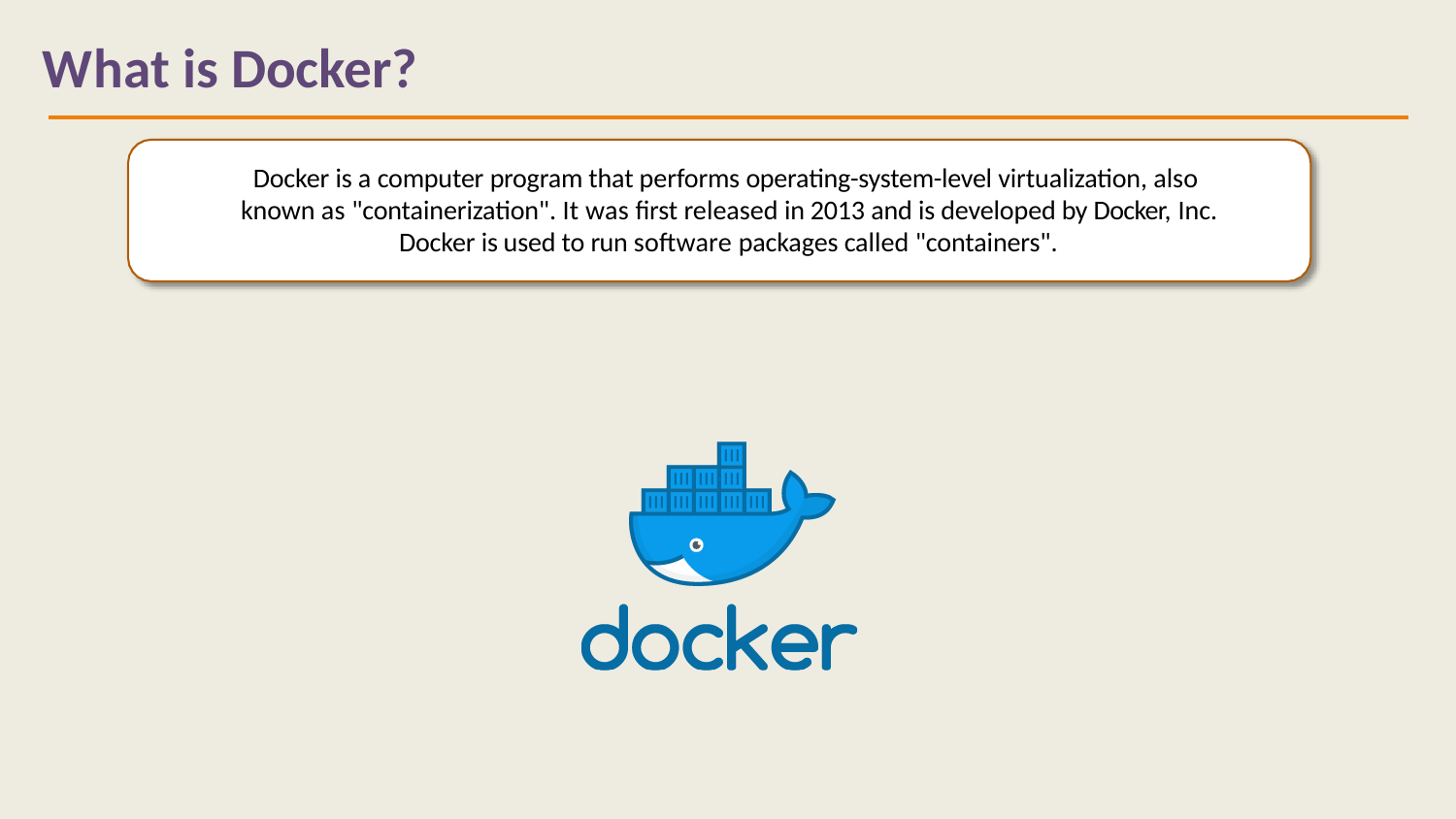

# What is Docker?

Docker is a computer program that performs operating-system-level virtualization, also  known as "containerization". It was first released in 2013 and is developed by Docker, Inc.
Docker is used to run software packages called "containers".